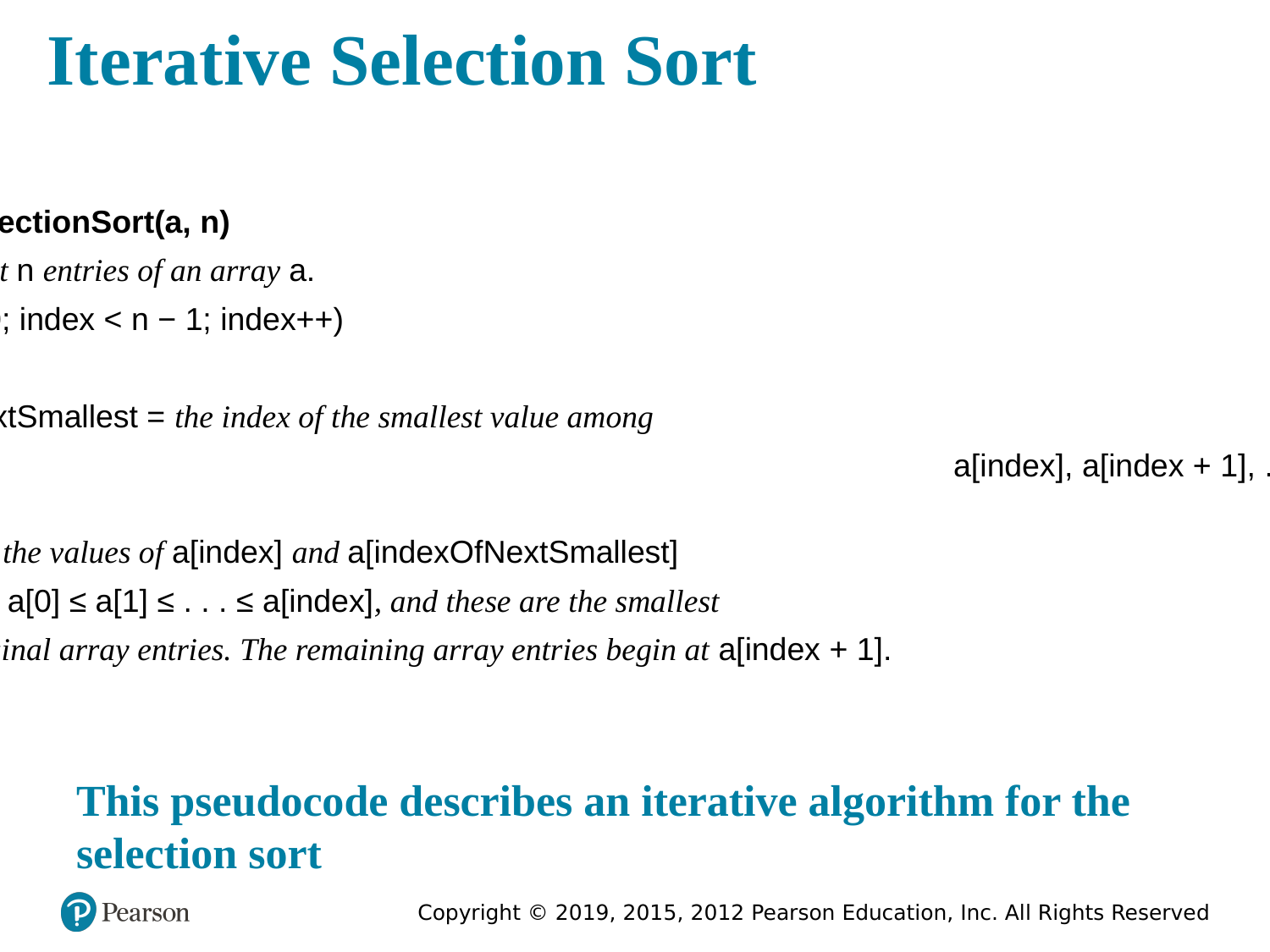

# Iterative Selection Sort
Algorithm selectionSort(a, n)
// Sorts the first n entries of an array a.
for (index = 0; index < n − 1; index++)
{
indexOfNextSmallest = the index of the smallest value among
									a[index], a[index + 1], . . . , a[n − 1]
Interchange the values of a[index] and a[indexOfNextSmallest]
// Assertion: a[0] ≤ a[1] ≤ . . . ≤ a[index], and these are the smallest
// of the original array entries. The remaining array entries begin at a[index + 1].
}
This pseudocode describes an iterative algorithm for the selection sort